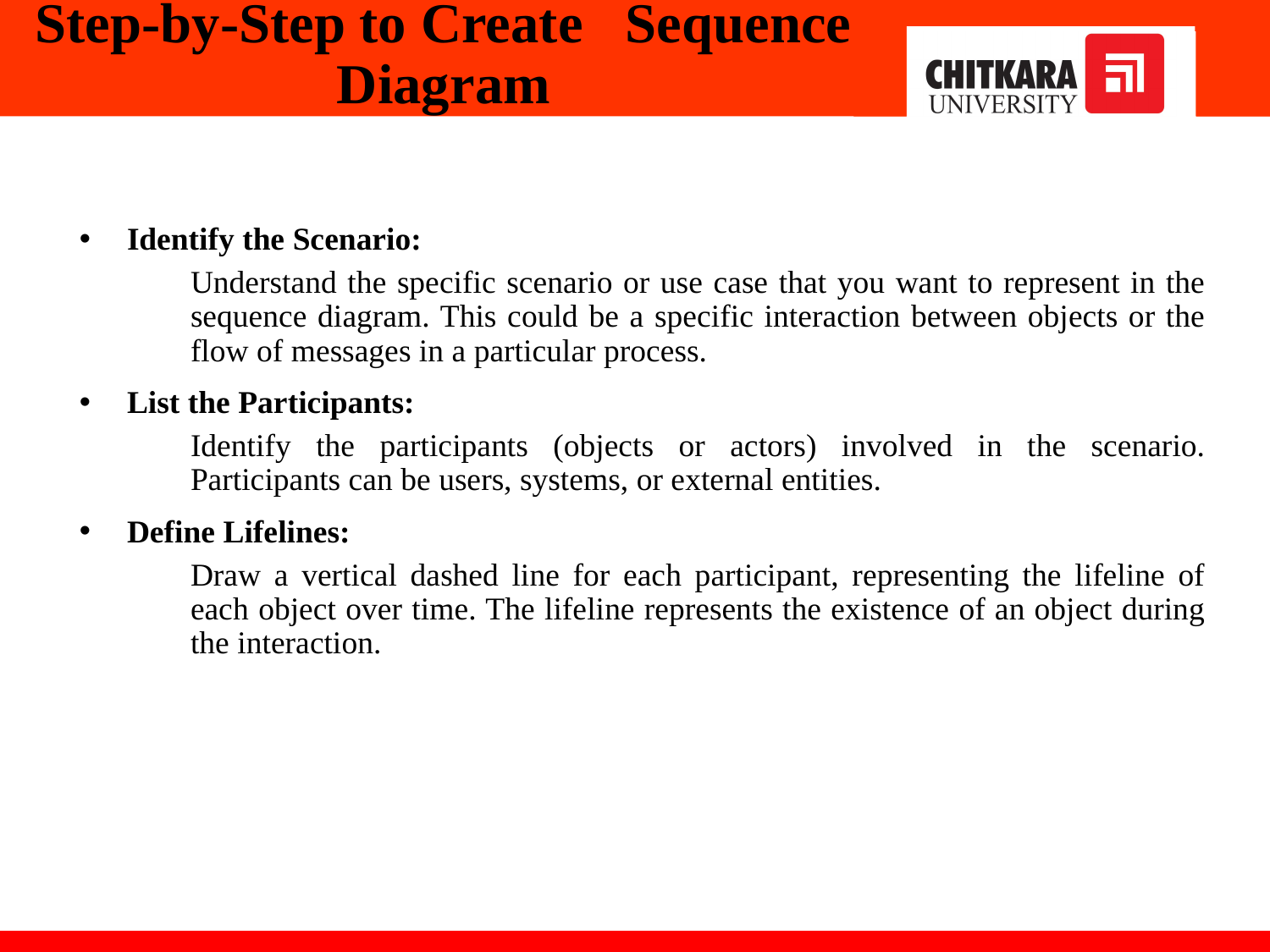

# Step-by-Step to Create   Sequence Diagram
Identify the Scenario:
	Understand the specific scenario or use case that you want to represent in the sequence diagram. This could be a specific interaction between objects or the flow of messages in a particular process.
List the Participants:
	Identify the participants (objects or actors) involved in the scenario. Participants can be users, systems, or external entities.
Define Lifelines:
	Draw a vertical dashed line for each participant, representing the lifeline of each object over time. The lifeline represents the existence of an object during the interaction.